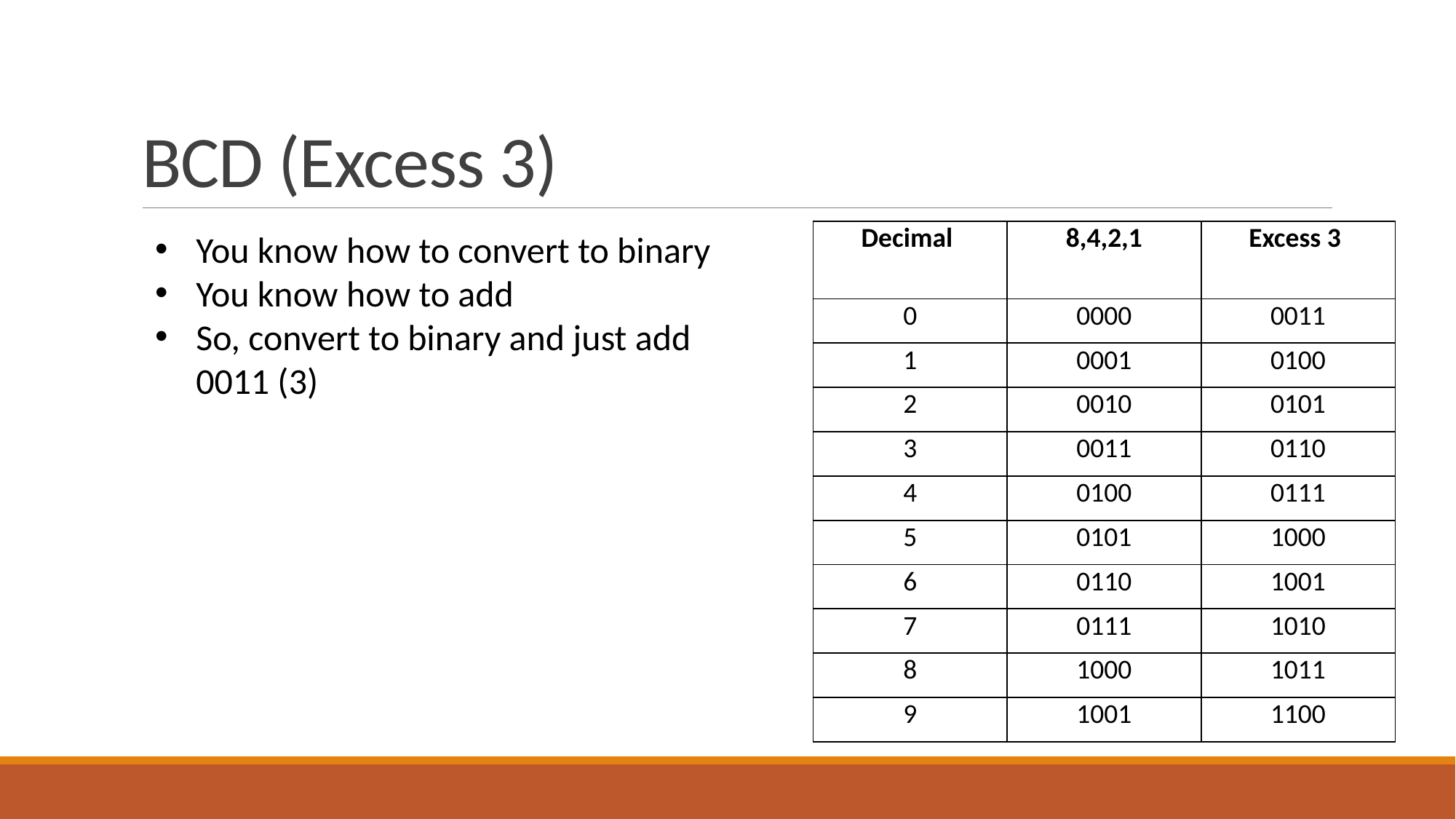

# BCD (Excess 3)
You know how to convert to binary
You know how to add
So, convert to binary and just add 0011 (3)
| Decimal | 8,4,2,1 | Excess 3 |
| --- | --- | --- |
| 0 | 0000 | 0011 |
| 1 | 0001 | 0100 |
| 2 | 0010 | 0101 |
| 3 | 0011 | 0110 |
| 4 | 0100 | 0111 |
| 5 | 0101 | 1000 |
| 6 | 0110 | 1001 |
| 7 | 0111 | 1010 |
| 8 | 1000 | 1011 |
| 9 | 1001 | 1100 |